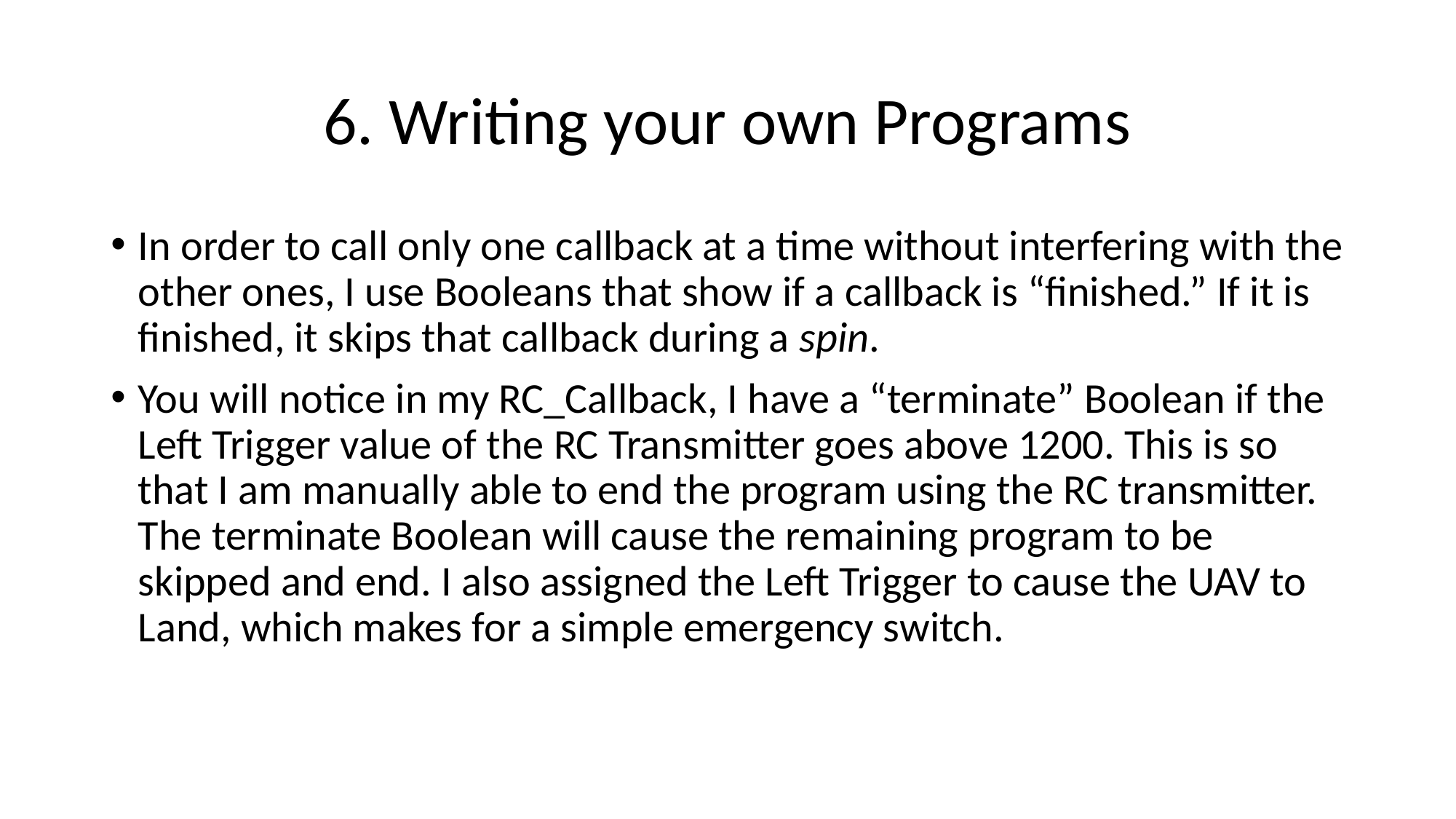

# 6. Writing your own Programs
In order to call only one callback at a time without interfering with the other ones, I use Booleans that show if a callback is “finished.” If it is finished, it skips that callback during a spin.
You will notice in my RC_Callback, I have a “terminate” Boolean if the Left Trigger value of the RC Transmitter goes above 1200. This is so that I am manually able to end the program using the RC transmitter. The terminate Boolean will cause the remaining program to be skipped and end. I also assigned the Left Trigger to cause the UAV to Land, which makes for a simple emergency switch.